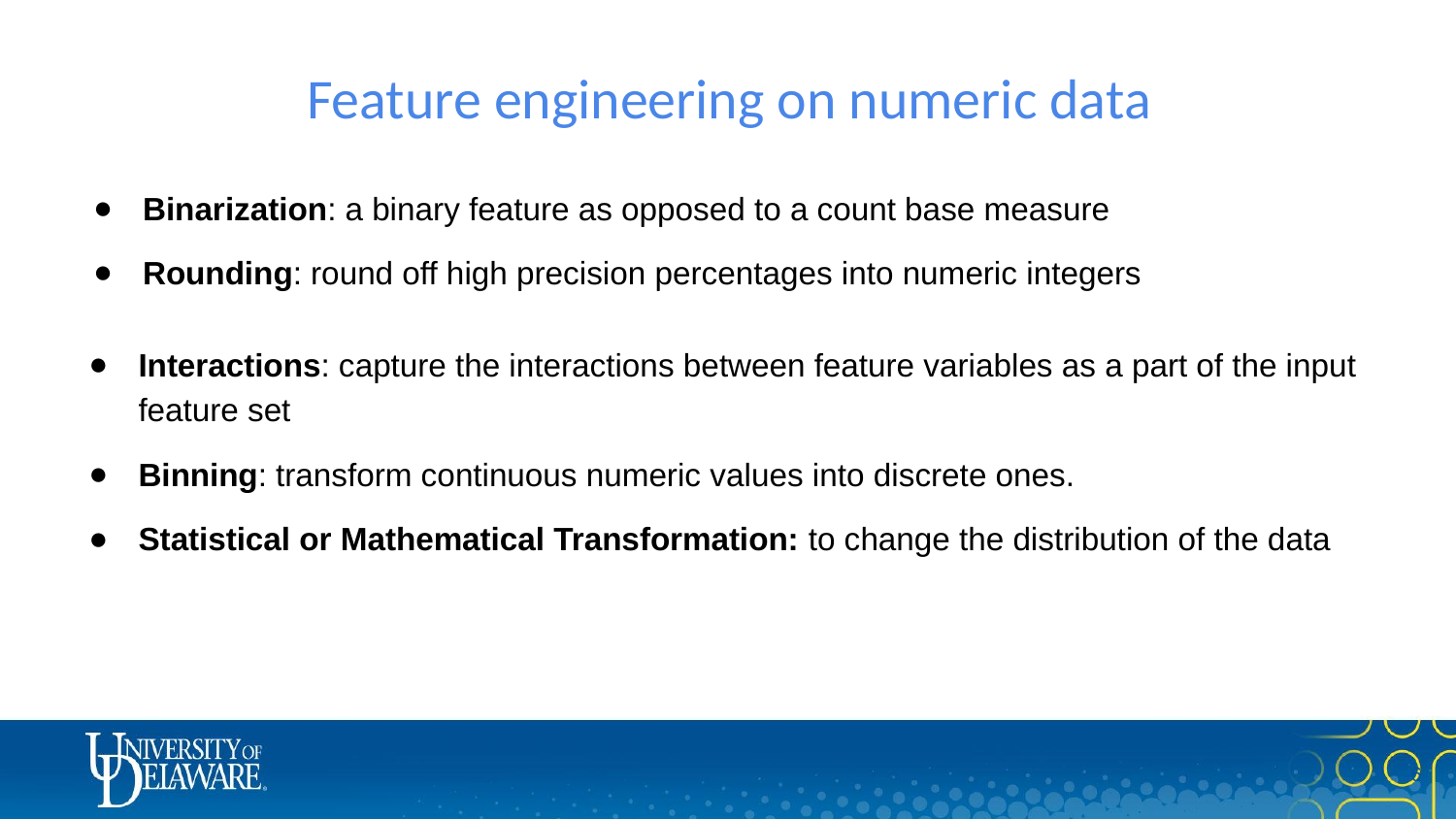

# Feature engineering on numeric data
Binarization: a binary feature as opposed to a count base measure
Rounding: round off high precision percentages into numeric integers
Interactions: capture the interactions between feature variables as a part of the input feature set
Binning: transform continuous numeric values into discrete ones.
Statistical or Mathematical Transformation: to change the distribution of the data
6